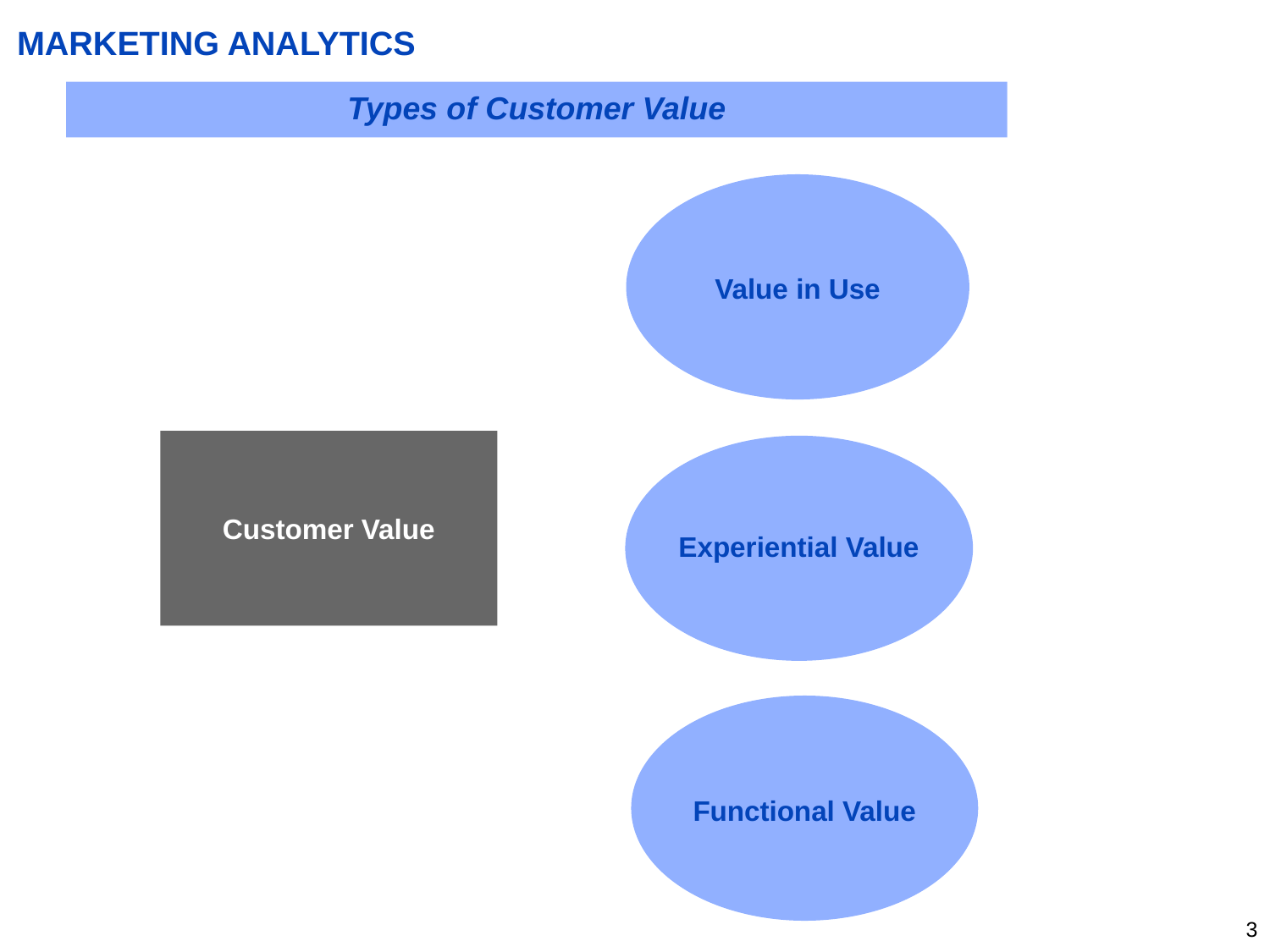

# MARKETING ANALYTICS
Types of Customer Value

Value in Use

Customer Value
Experiential Value

Functional Value
3